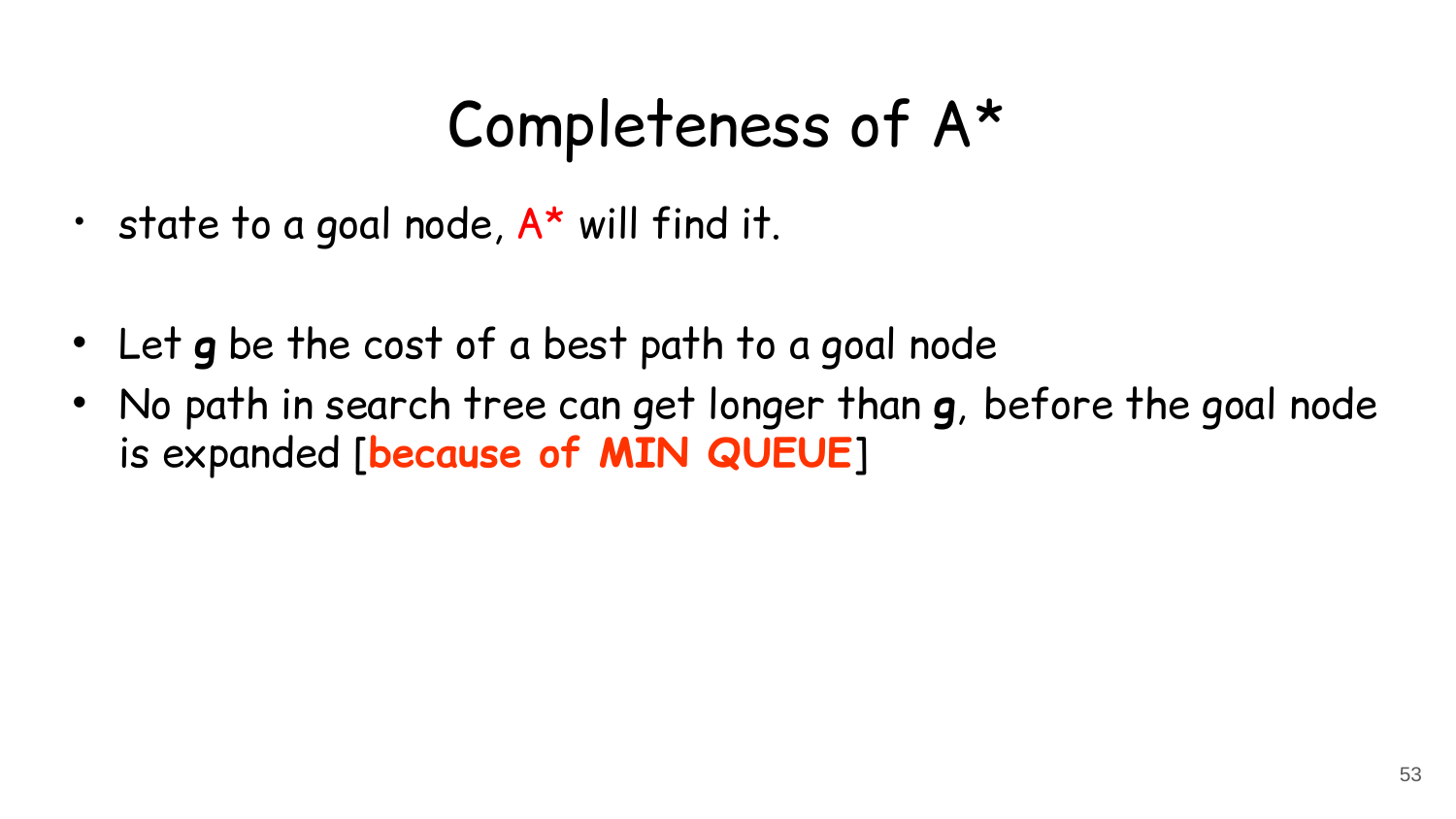

# Completeness of A*
state to a goal node, A* will find it.

Let g be the cost of a best path to a goal node
No path in search tree can get longer than g, before the goal node is expanded [because of MIN QUEUE]

53